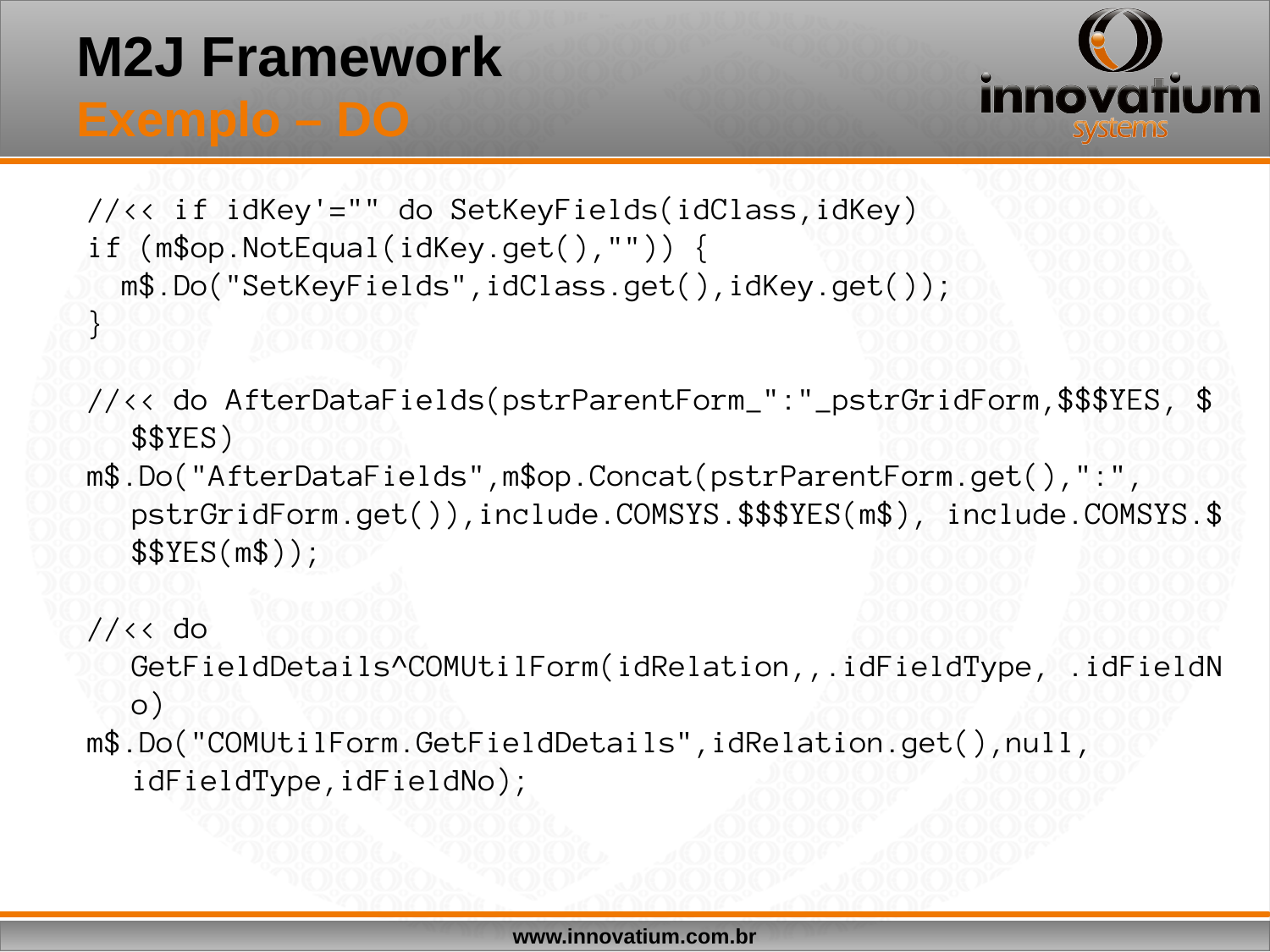

# M2J Framework Exemplo – DO
//<< if idKey'="" do SetKeyFields(idClass,idKey)
if (m$op.NotEqual(idKey.get(),"")) {
  m$.Do("SetKeyFields",idClass.get(),idKey.get());
}

//<< do AfterDataFields(pstrParentForm_":"_pstrGridForm,$$$YES, $$$YES)
m$.Do("AfterDataFields",m$op.Concat(pstrParentForm.get(),":", pstrGridForm.get()),include.COMSYS.$$$YES(m$), include.COMSYS.$$$YES(m$));

//<< do GetFieldDetails^COMUtilForm(idRelation,,.idFieldType, .idFieldNo)
m$.Do("COMUtilForm.GetFieldDetails",idRelation.get(),null, idFieldType,idFieldNo);